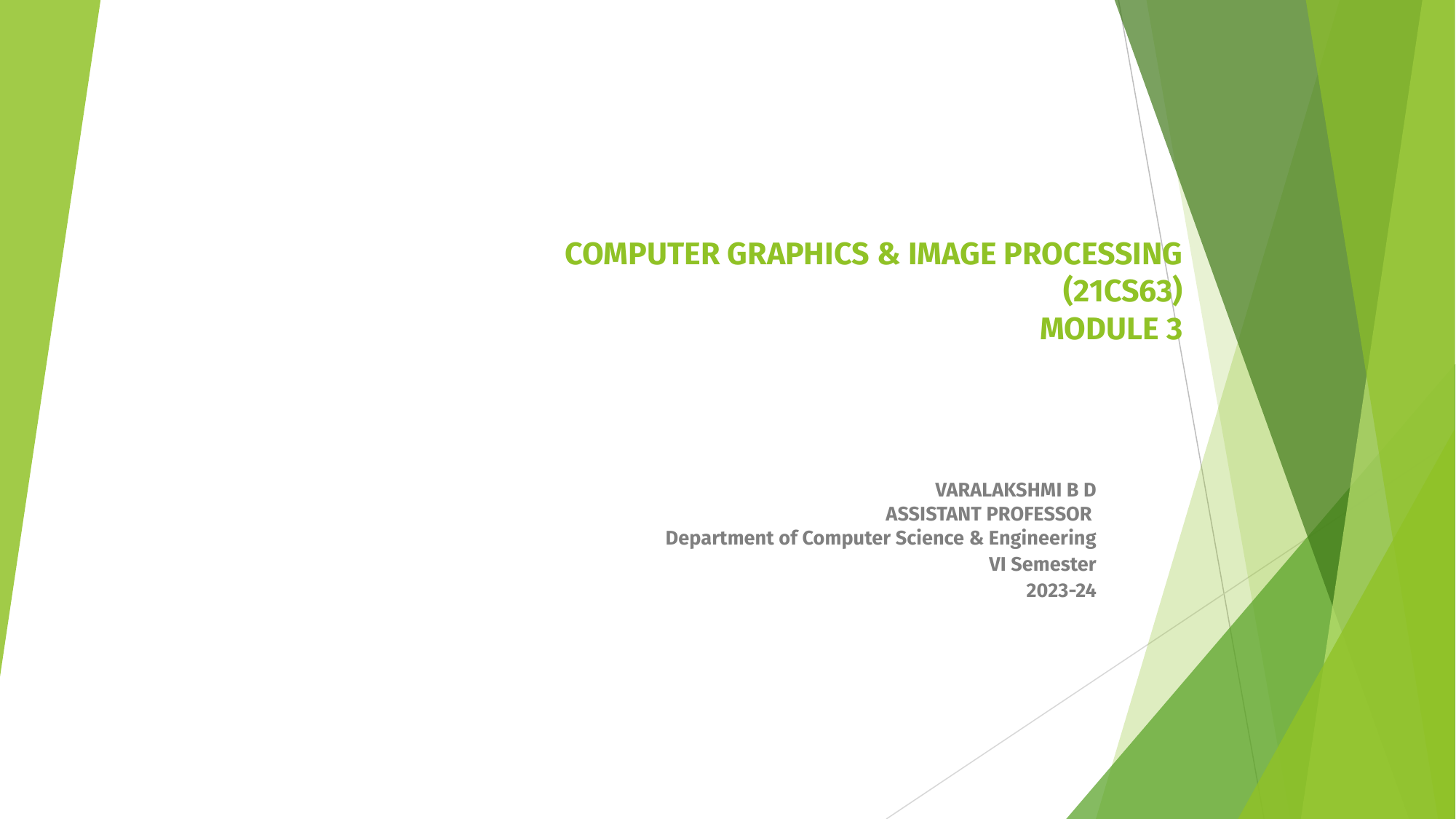

# COMPUTER GRAPHICS & IMAGE PROCESSING (21CS63) MODULE 3

VARALAKSHMI B D
ASSISTANT PROFESSOR
Department of Computer Science & Engineering
VI Semester
2023-24